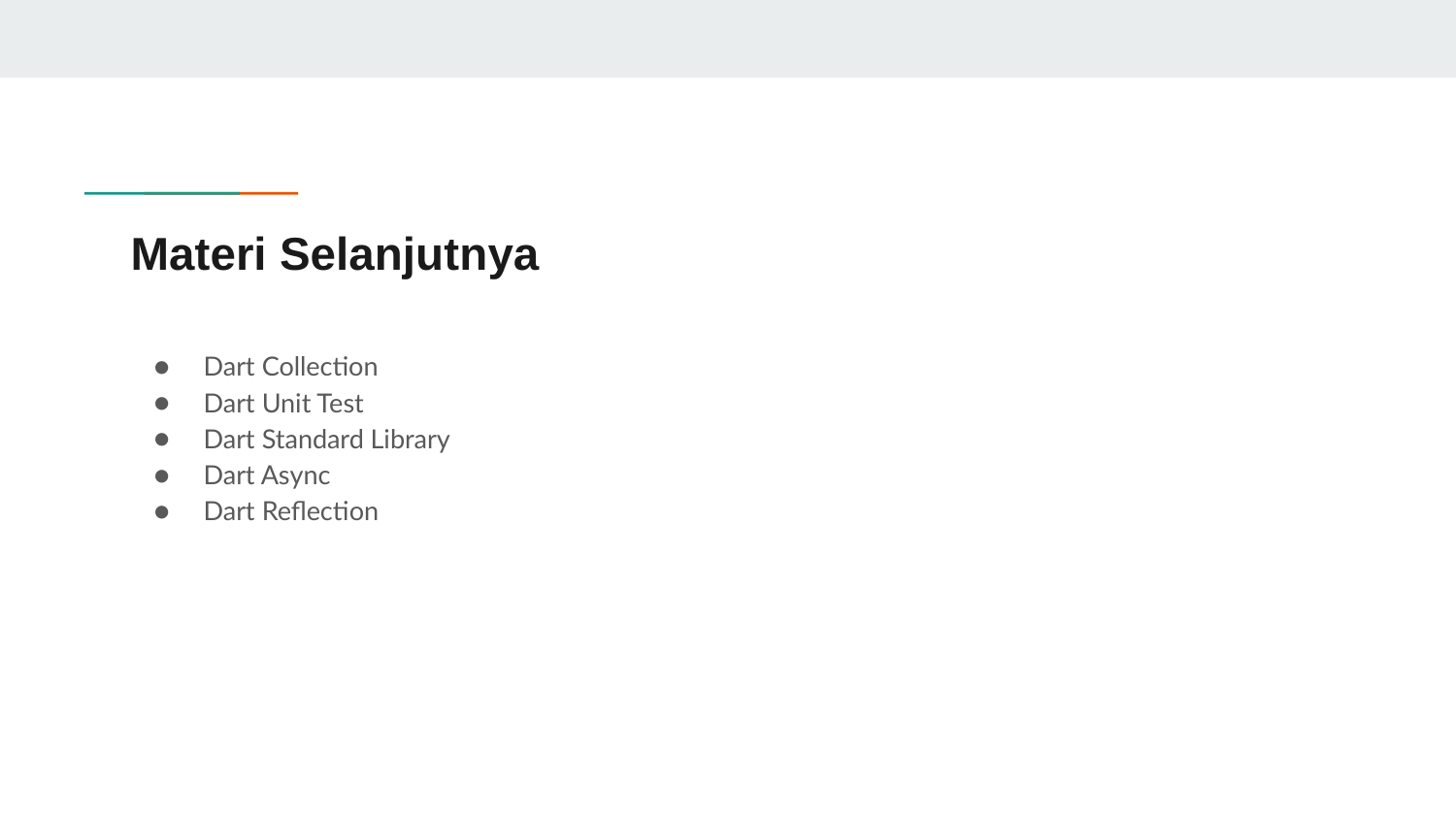

# Materi Selanjutnya
Dart Collection
Dart Unit Test
Dart Standard Library
Dart Async
Dart Reflection